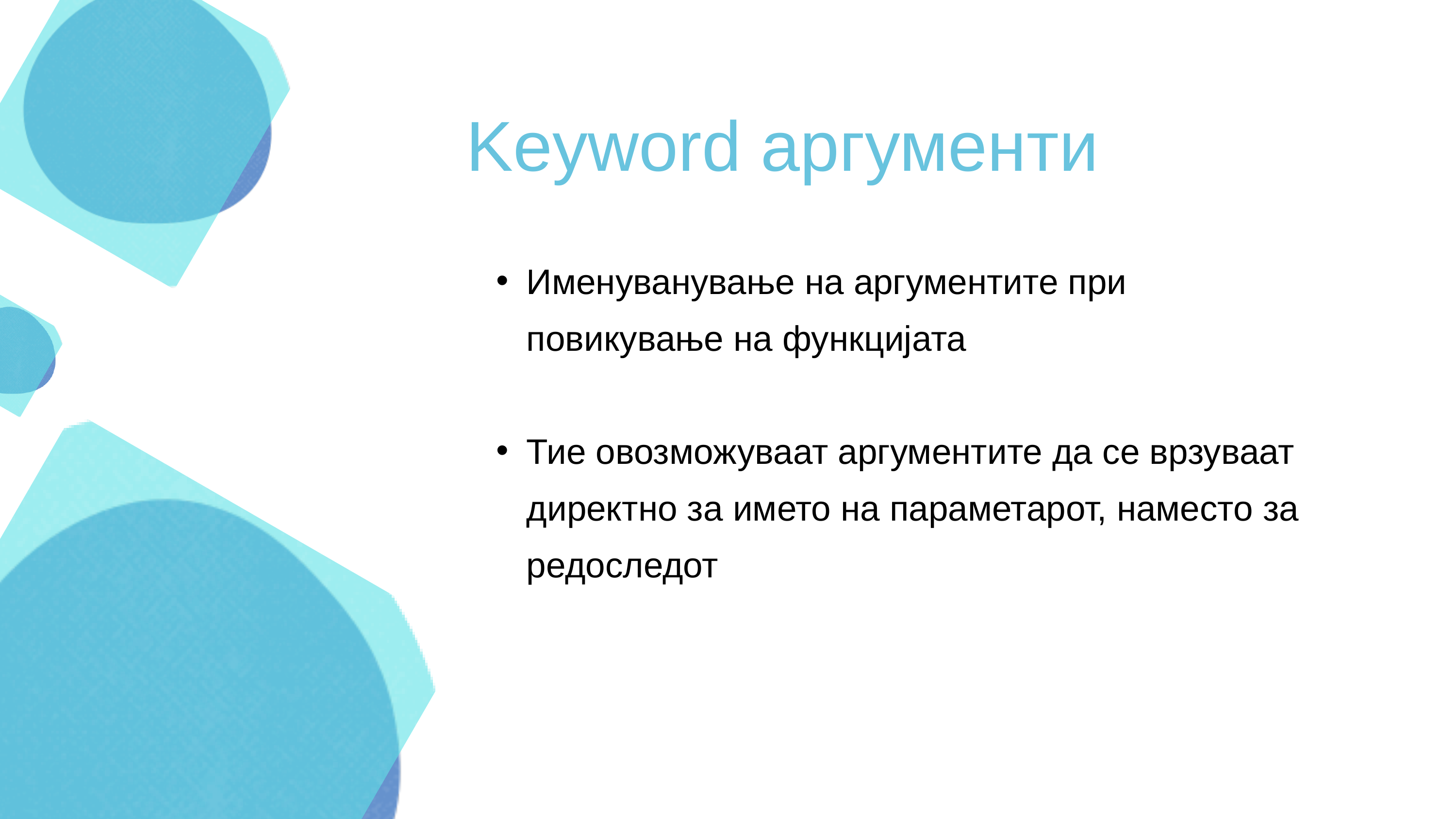

Keyword аргументи
Именуванување на аргументите при повикување на функцијата

Тие овозможуваат аргументите да се врзуваат директно за името на параметарот, наместо за редоследот